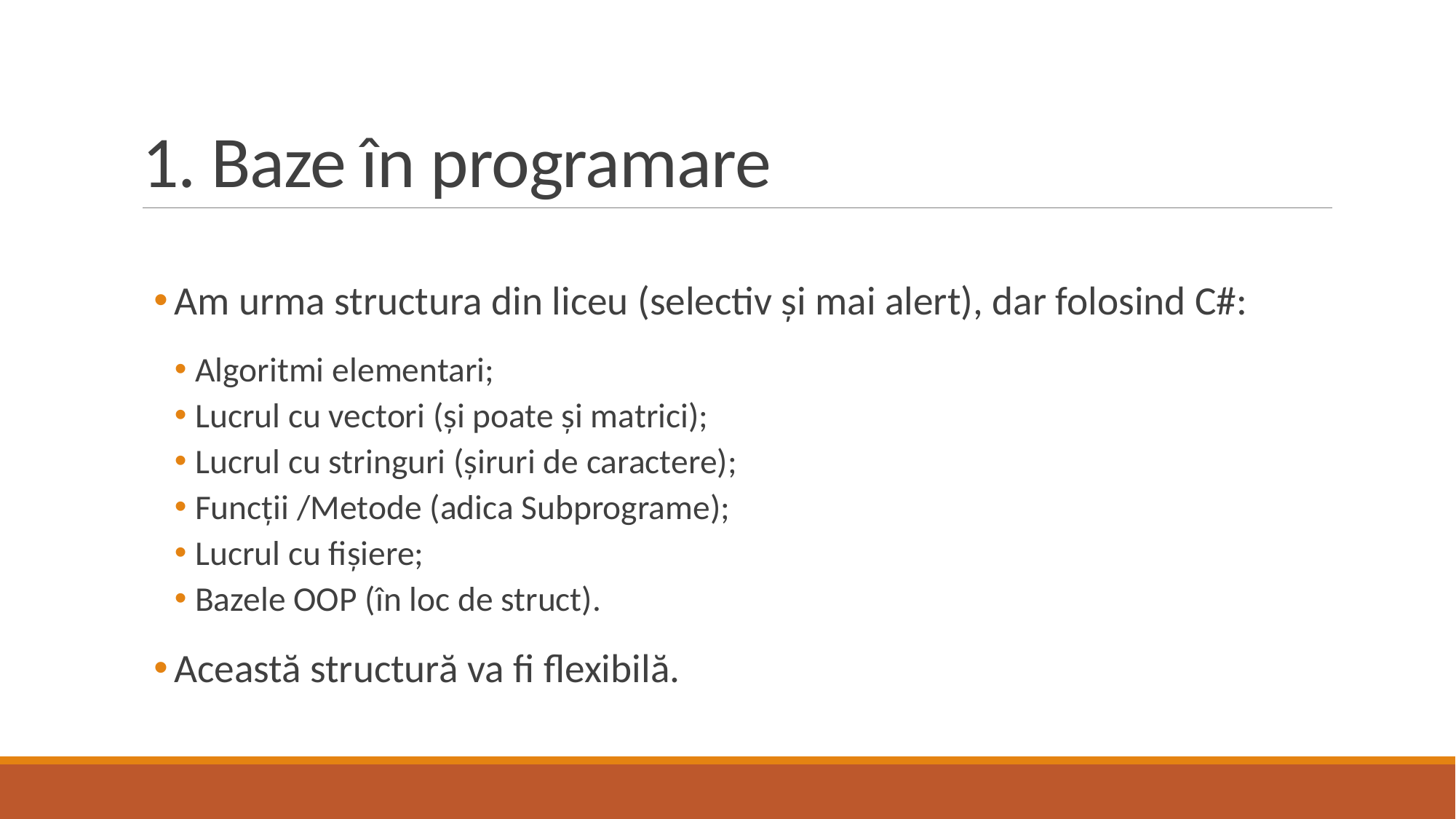

# 1. Baze în programare

Am urma structura din liceu (selectiv și mai alert), dar folosind C#:
Algoritmi elementari;
Lucrul cu vectori (și poate și matrici);
Lucrul cu stringuri (șiruri de caractere);
Funcții /Metode (adica Subprograme);
Lucrul cu fișiere;
Bazele OOP (în loc de struct).
Această structură va fi flexibilă.